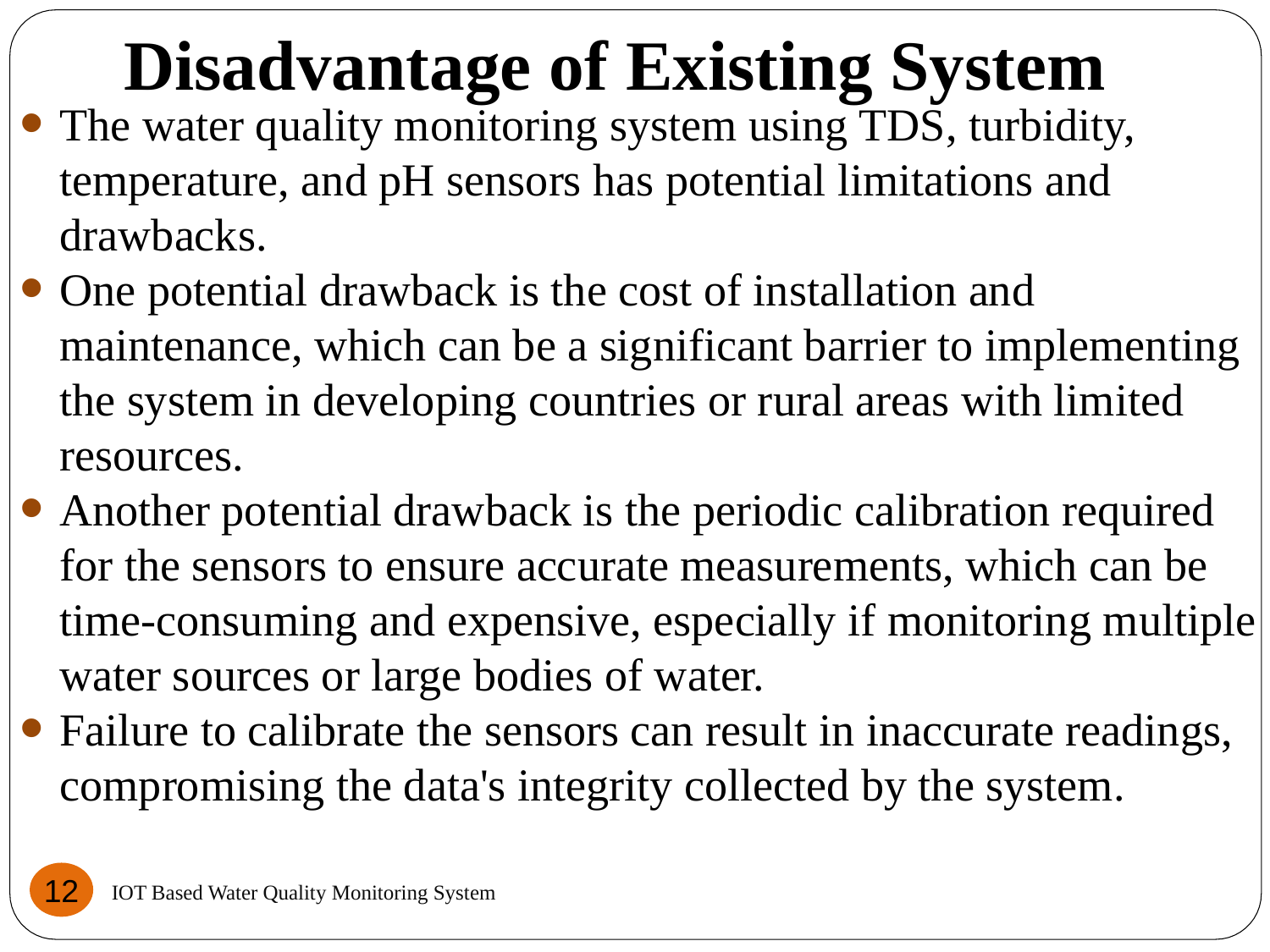

# Disadvantage of Existing System
The water quality monitoring system using TDS, turbidity, temperature, and pH sensors has potential limitations and drawbacks.
One potential drawback is the cost of installation and maintenance, which can be a significant barrier to implementing the system in developing countries or rural areas with limited resources.
Another potential drawback is the periodic calibration required for the sensors to ensure accurate measurements, which can be time-consuming and expensive, especially if monitoring multiple water sources or large bodies of water.
Failure to calibrate the sensors can result in inaccurate readings, compromising the data's integrity collected by the system.

12
IOT Based Water Quality Monitoring System